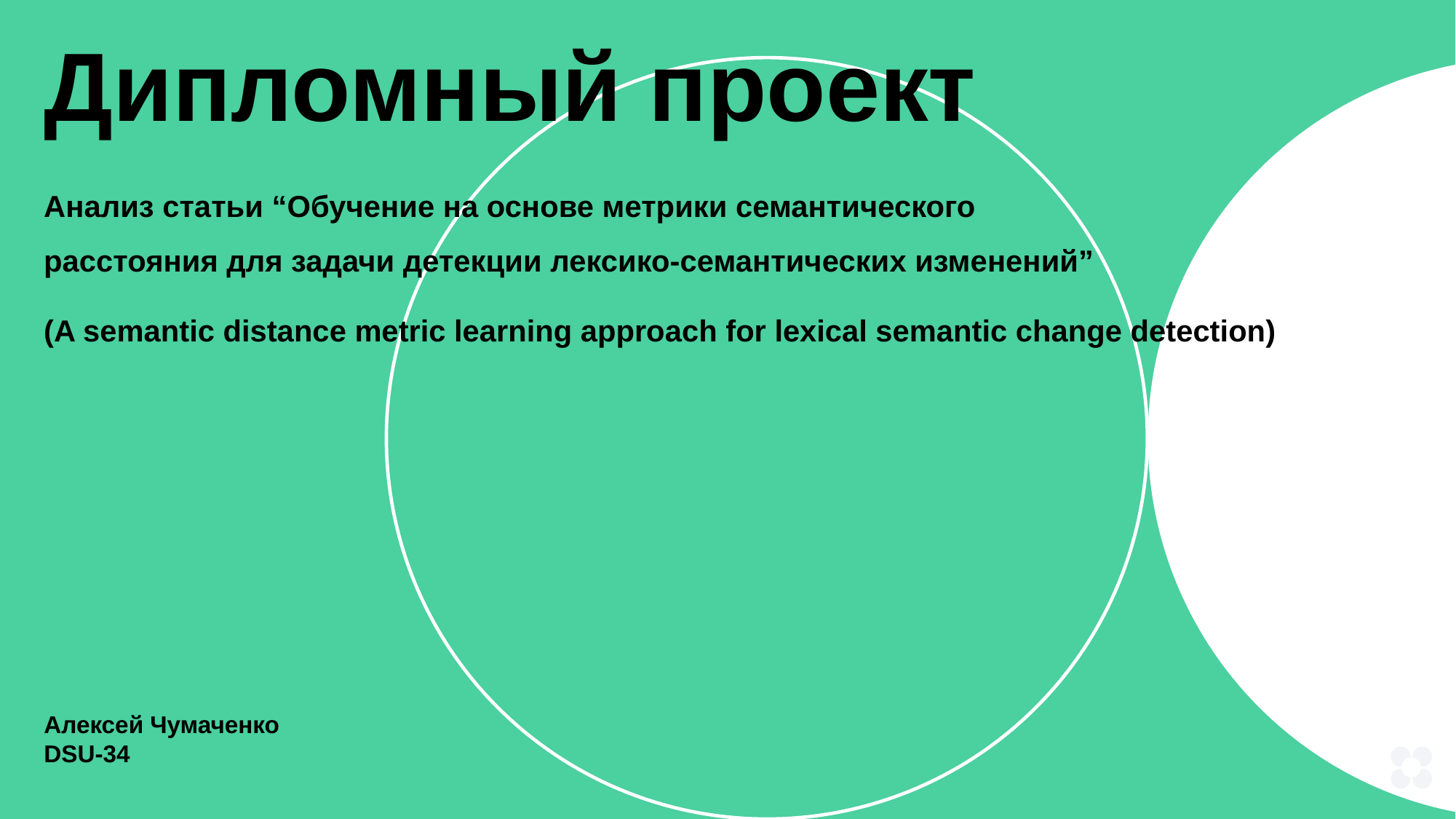

Дипломный проект

Анализ статьи “Обучение на основе метрики семантического расстояния для задачи детекции лексико-семантических изменений”

(A semantic distance metric learning approach for lexical semantic change detection)
Алексей Чумаченко
DSU-34